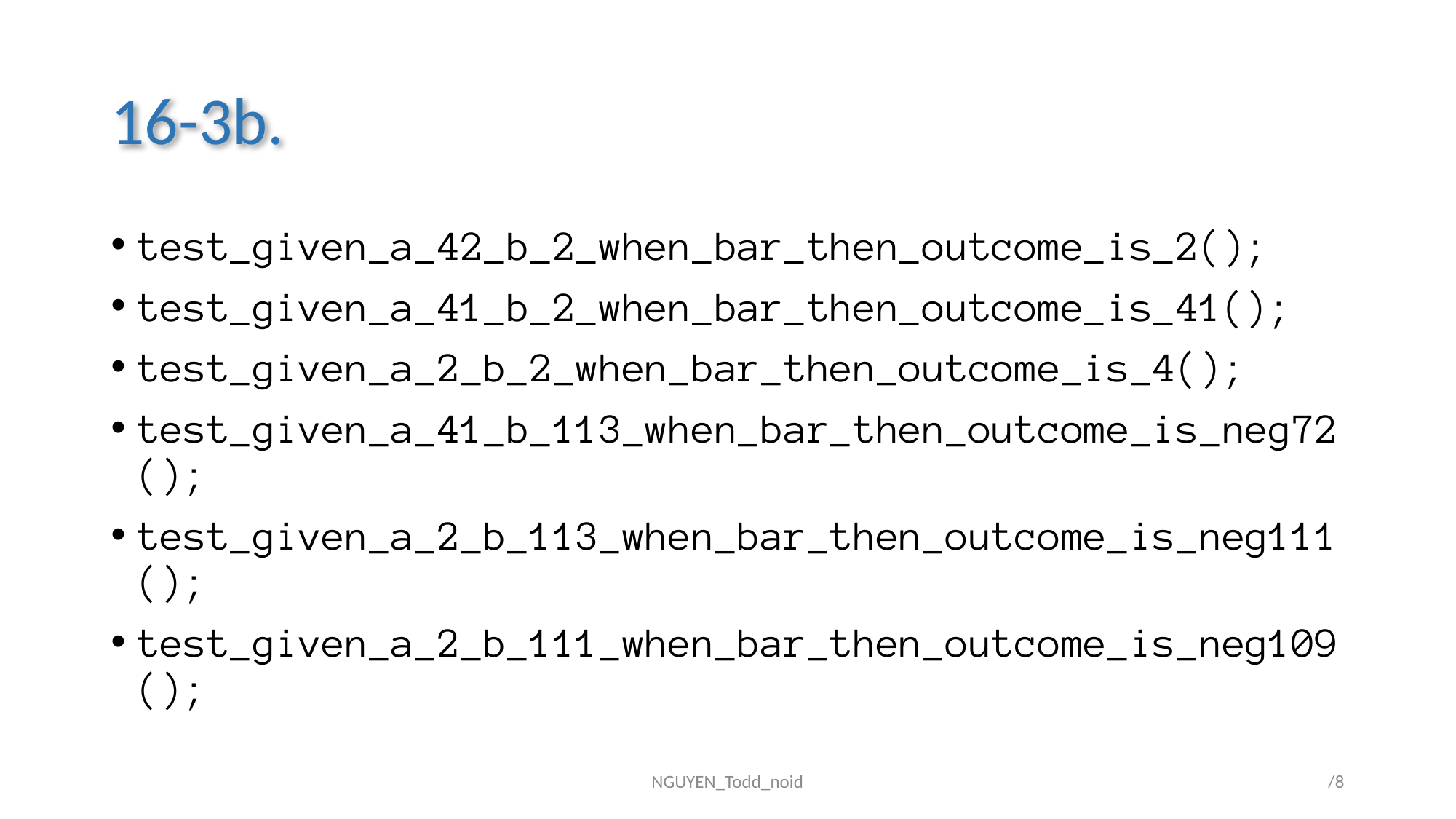

# 16-3b.
test_given_a_42_b_2_when_bar_then_outcome_is_2();
test_given_a_41_b_2_when_bar_then_outcome_is_41();
test_given_a_2_b_2_when_bar_then_outcome_is_4();
test_given_a_41_b_113_when_bar_then_outcome_is_neg72();
test_given_a_2_b_113_when_bar_then_outcome_is_neg111();
test_given_a_2_b_111_when_bar_then_outcome_is_neg109();
NGUYEN_Todd_noid
/8